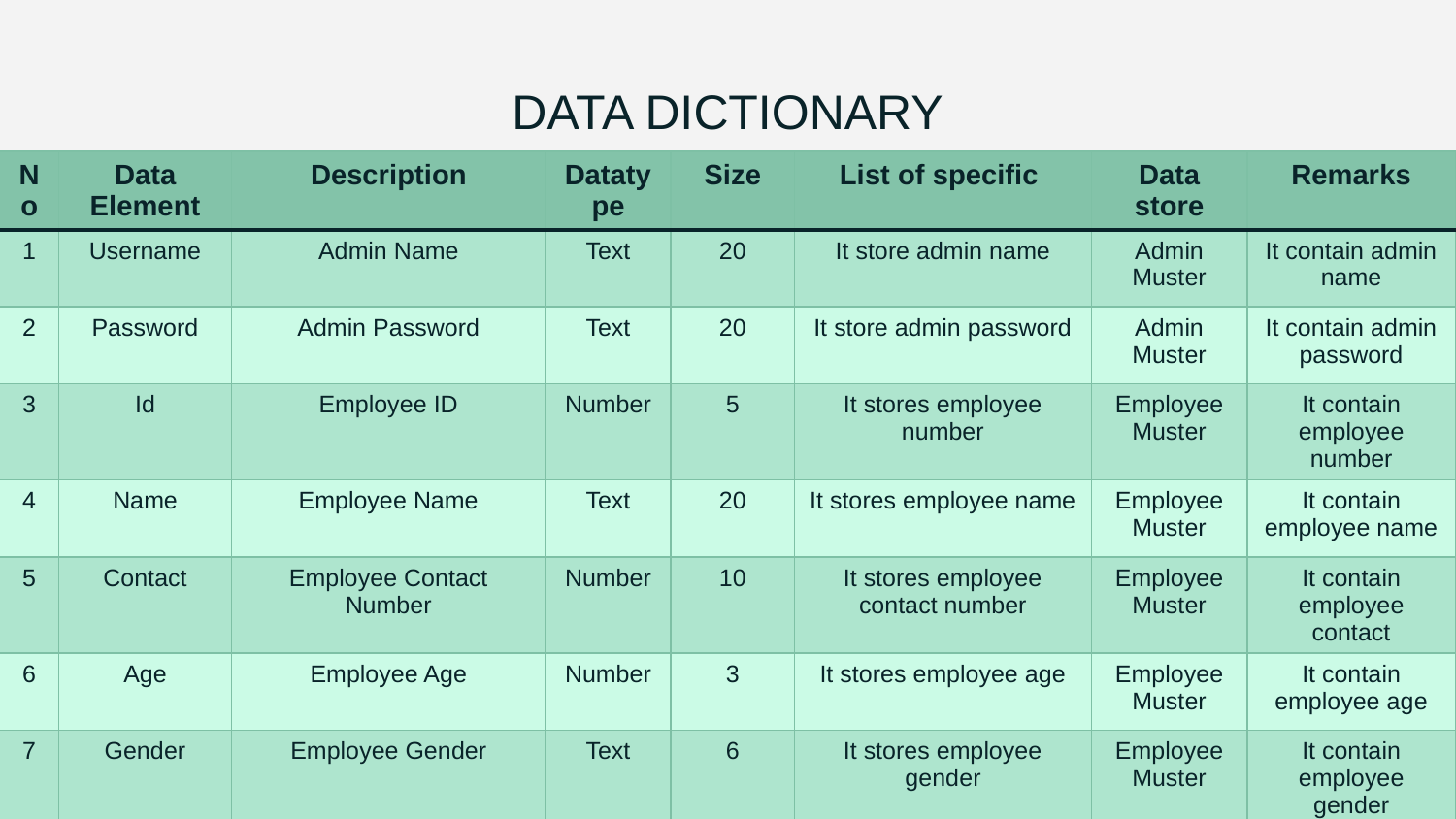

# DATA DICTIONARY
| No | Data Element | Description | Datatype | Size | List of specific | Data store | Remarks |
| --- | --- | --- | --- | --- | --- | --- | --- |
| 1 | Username | Admin Name | Text | 20 | It store admin name | Admin Muster | It contain admin name |
| 2 | Password | Admin Password | Text | 20 | It store admin password | Admin Muster | It contain admin password |
| 3 | Id | Employee ID | Number | 5 | It stores employee number | Employee Muster | It contain employee number |
| 4 | Name | Employee Name | Text | 20 | It stores employee name | Employee Muster | It contain employee name |
| 5 | Contact | Employee Contact Number | Number | 10 | It stores employee contact number | Employee Muster | It contain employee contact |
| 6 | Age | Employee Age | Number | 3 | It stores employee age | Employee Muster | It contain employee age |
| 7 | Gender | Employee Gender | Text | 6 | It stores employee gender | Employee Muster | It contain employee gender |
| 8 | Salary | Employee Salary | Number | 6 | It stores employee salary | Employee Muster | It contain employee salary |